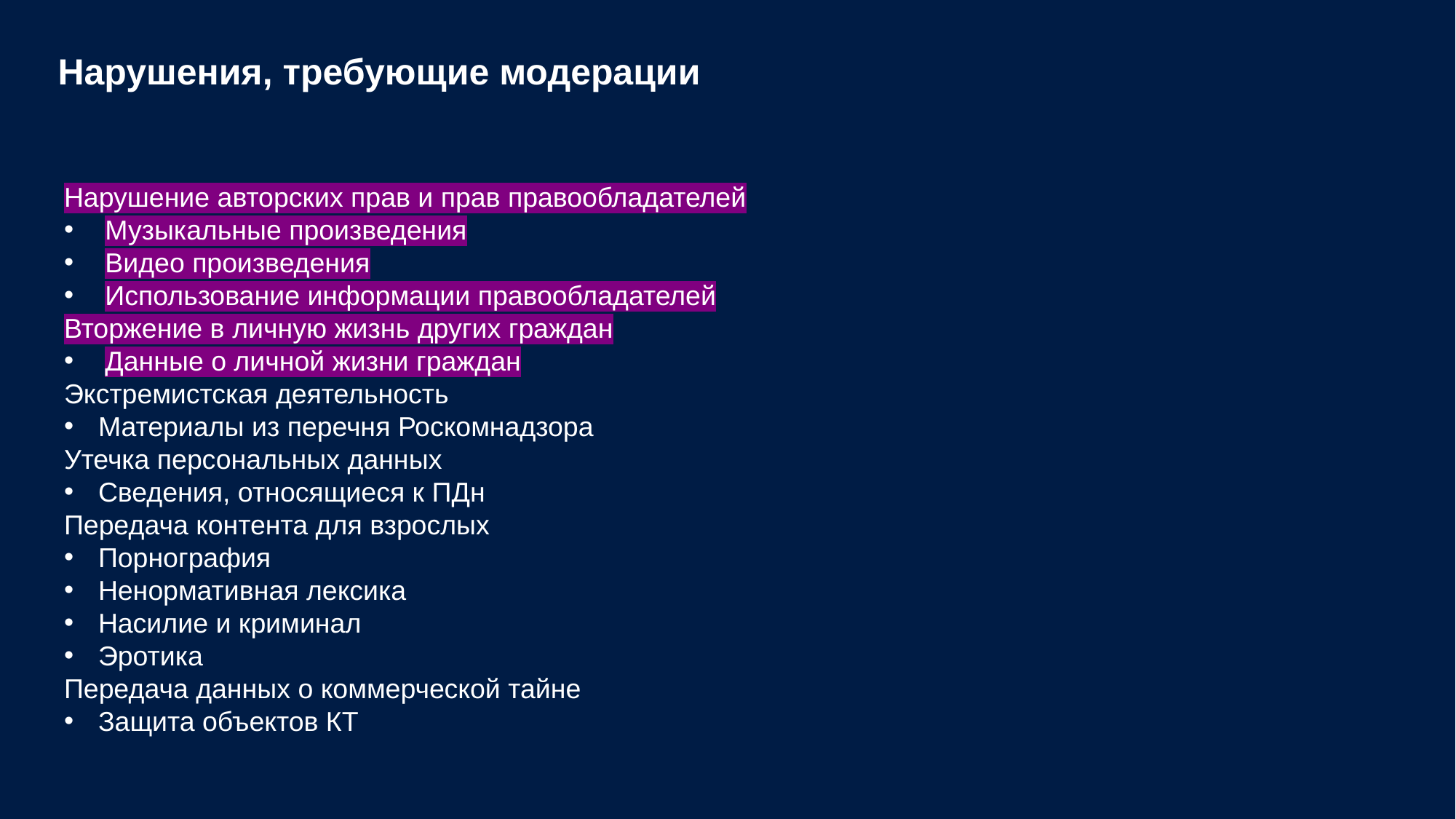

Нарушения, требующие модерации
Нарушение авторских прав и прав правообладателей
Музыкальные произведения
Видео произведения
Использование информации правообладателей
Вторжение в личную жизнь других граждан
Данные о личной жизни граждан
Экстремистская деятельность
Материалы из перечня Роскомнадзора
Утечка персональных данных
Сведения, относящиеся к ПДн
Передача контента для взрослых
Порнография
Ненормативная лексика
Насилие и криминал
Эротика
Передача данных о коммерческой тайне
Защита объектов КТ